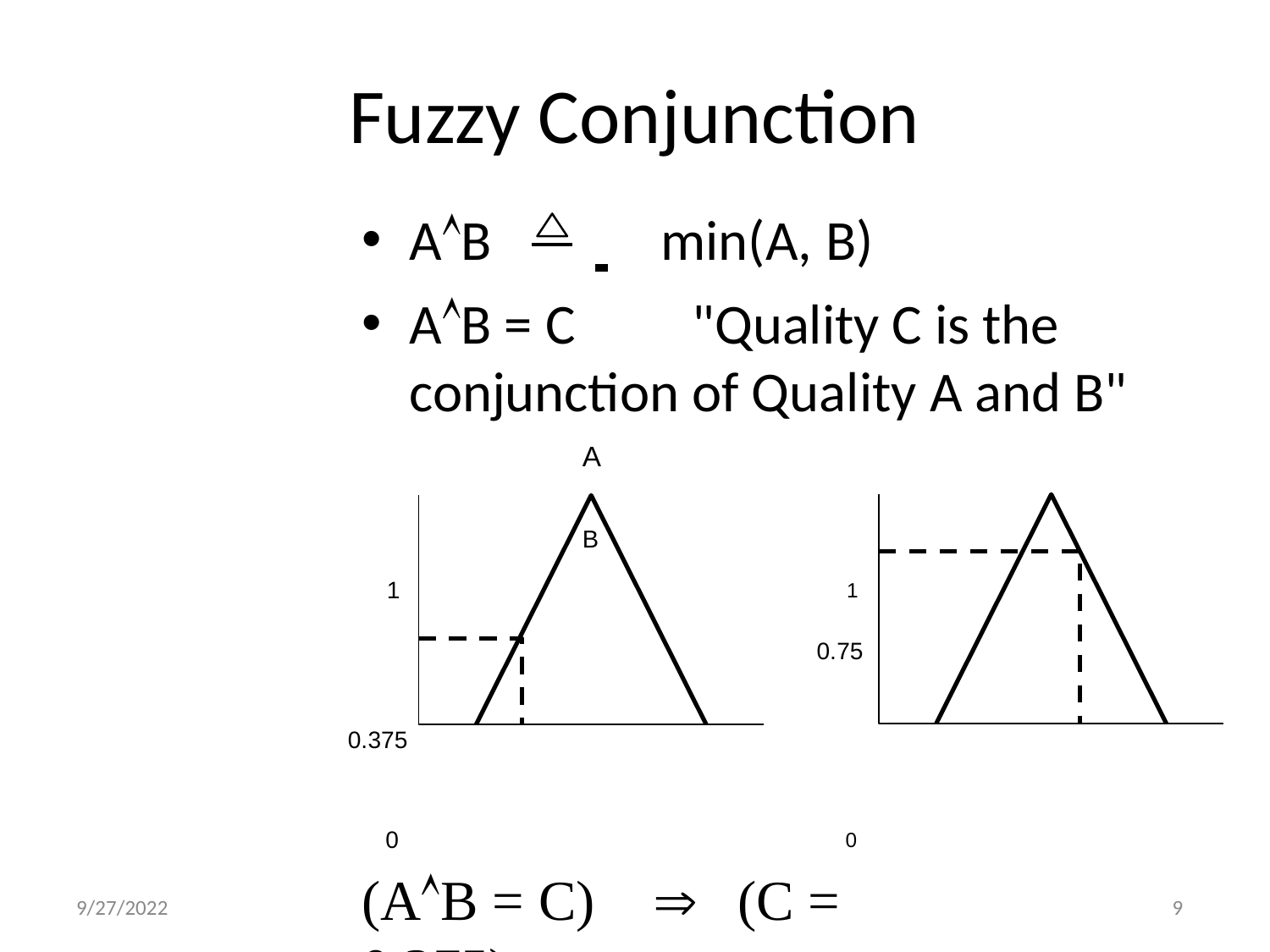

# Fuzzy Conjunction
A∧B	 	 min(A, B)
A∧B = C	"Quality C is the  conjunction of Quality A and B"
A	B
1	1

0.75

0.375

0	0
(A∧B = C)	⇒	(C = 0.375)

9/27/2022
9